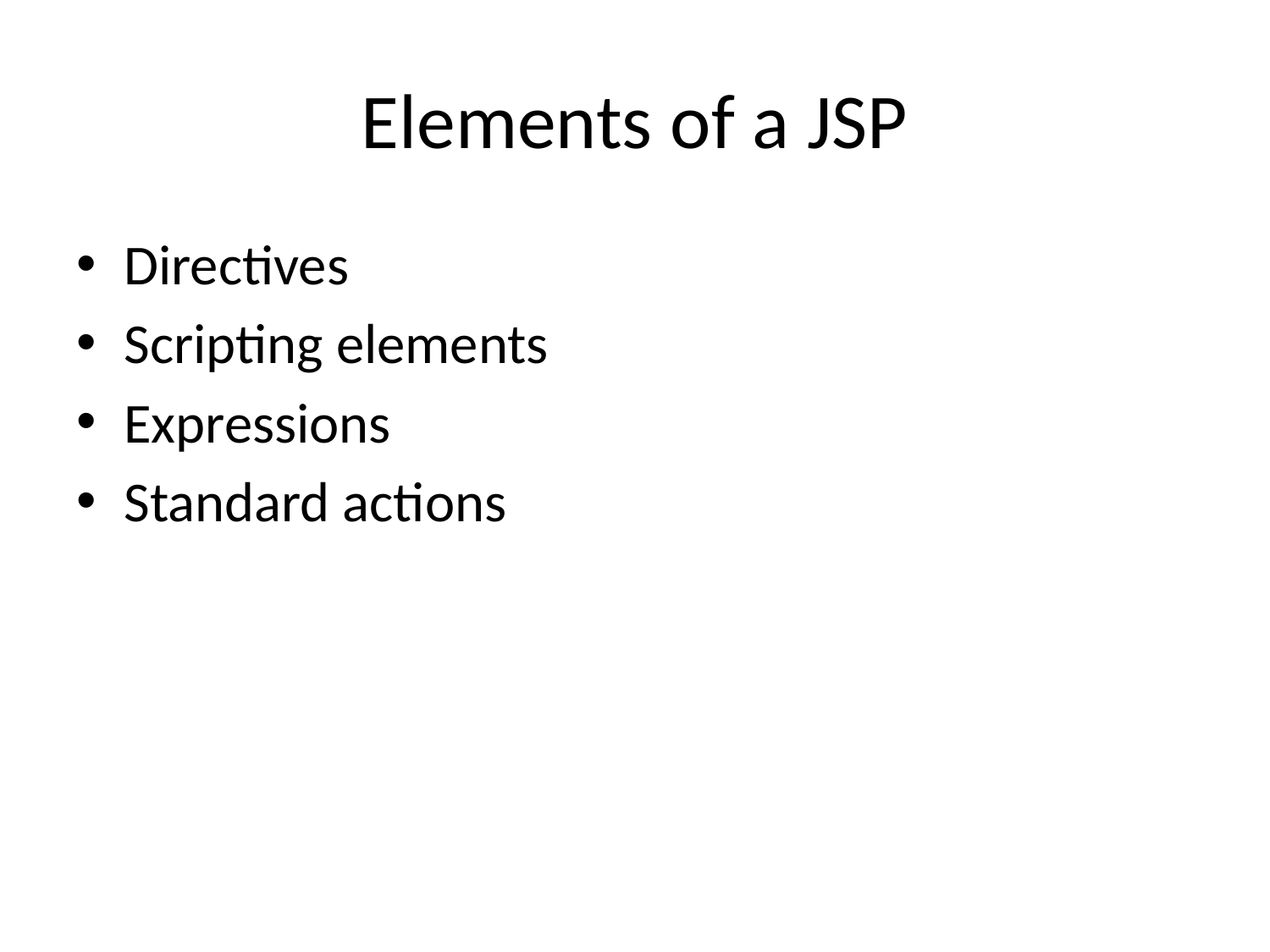

# Elements of a JSP
Directives
Scripting elements
Expressions
Standard actions